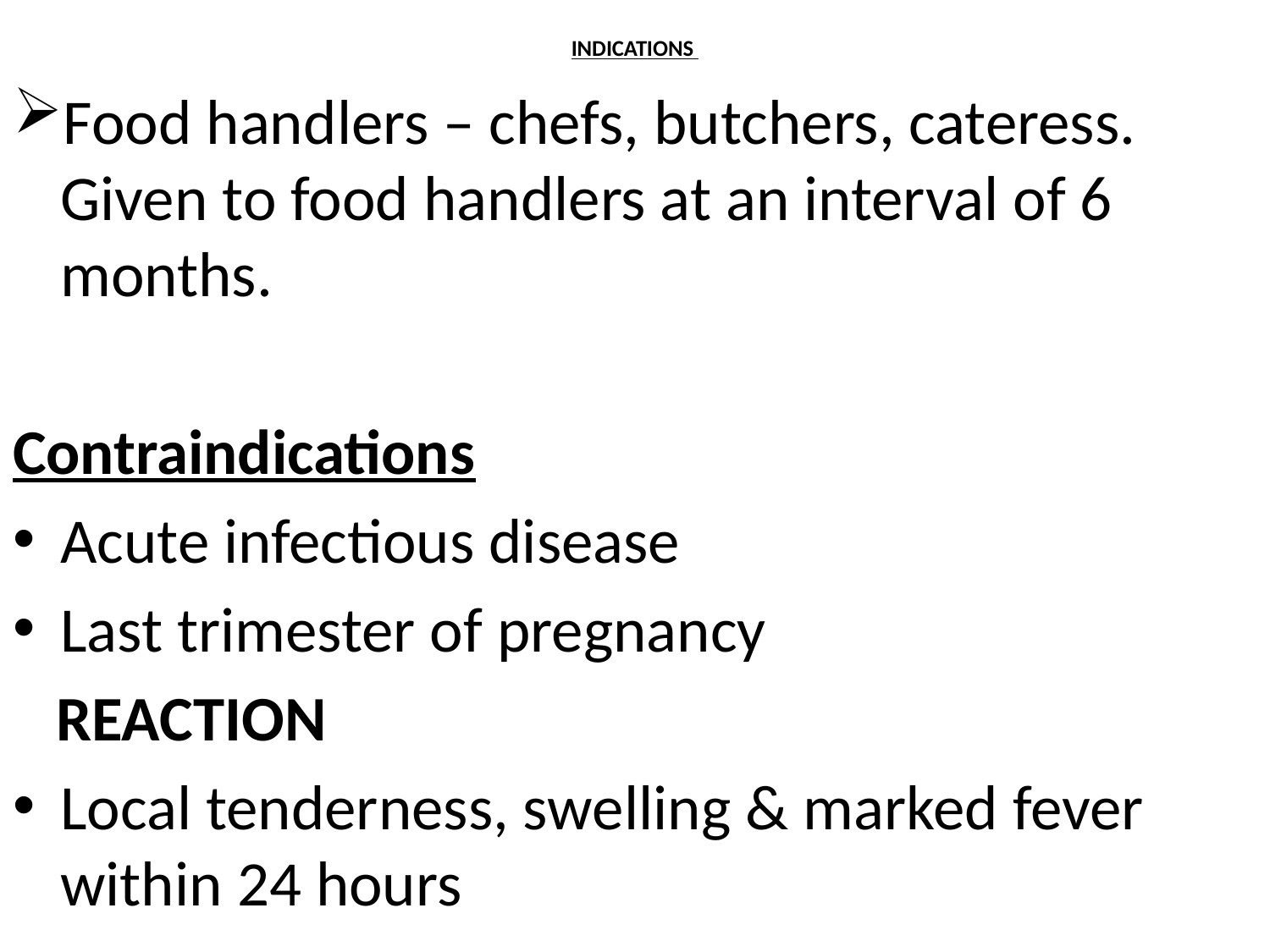

# INDICATIONS
Food handlers – chefs, butchers, cateress. Given to food handlers at an interval of 6 months.

Contraindications
Acute infectious disease
Last trimester of pregnancy
   REACTION
Local tenderness, swelling & marked fever within 24 hours